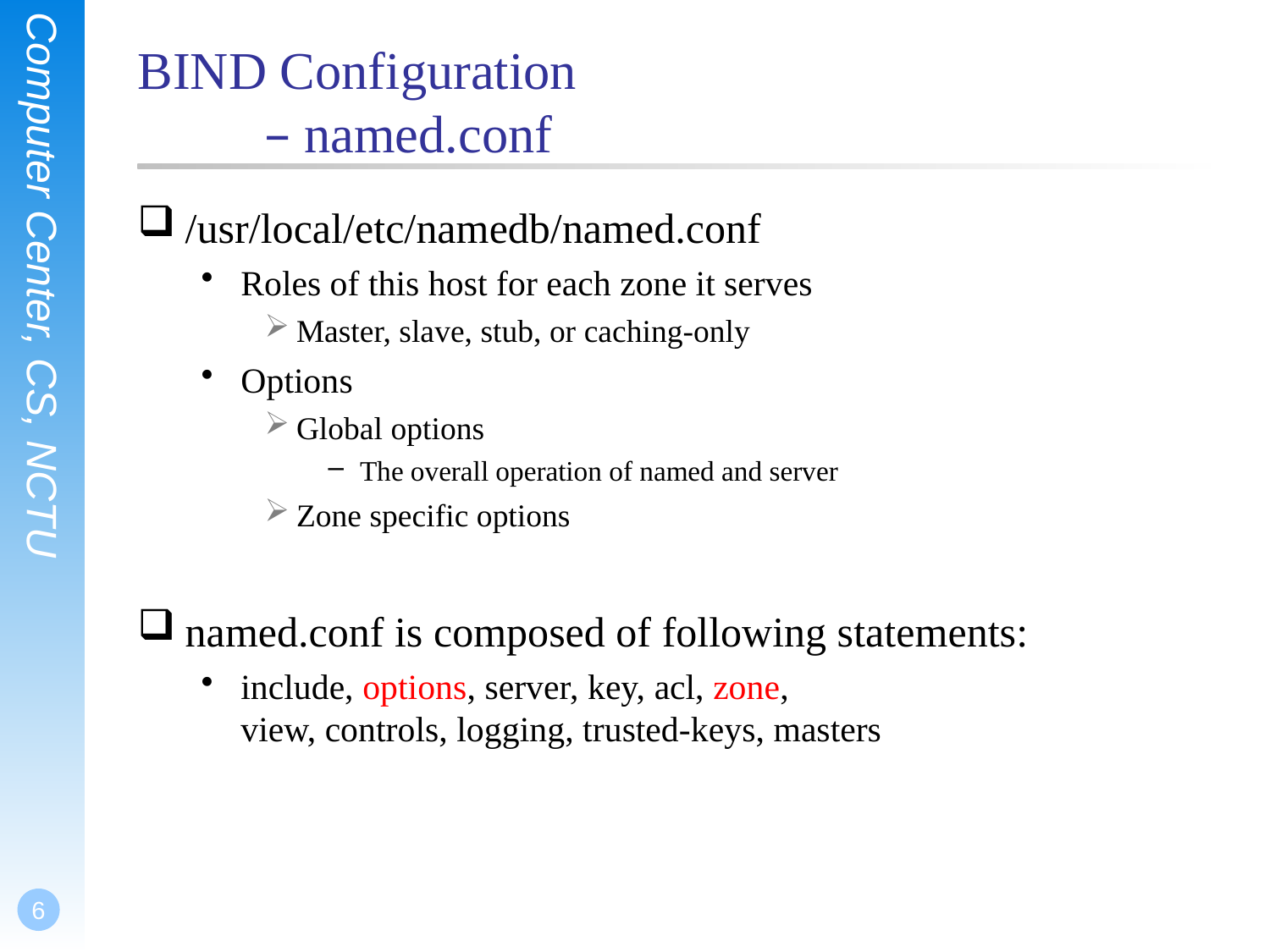

# BIND Configuration – named.conf
/usr/local/etc/namedb/named.conf
Roles of this host for each zone it serves
Master, slave, stub, or caching-only
Options
Global options
The overall operation of named and server
Zone specific options

named.conf is composed of following statements:
include, options, server, key, acl, zone,
view, controls, logging, trusted-keys, masters